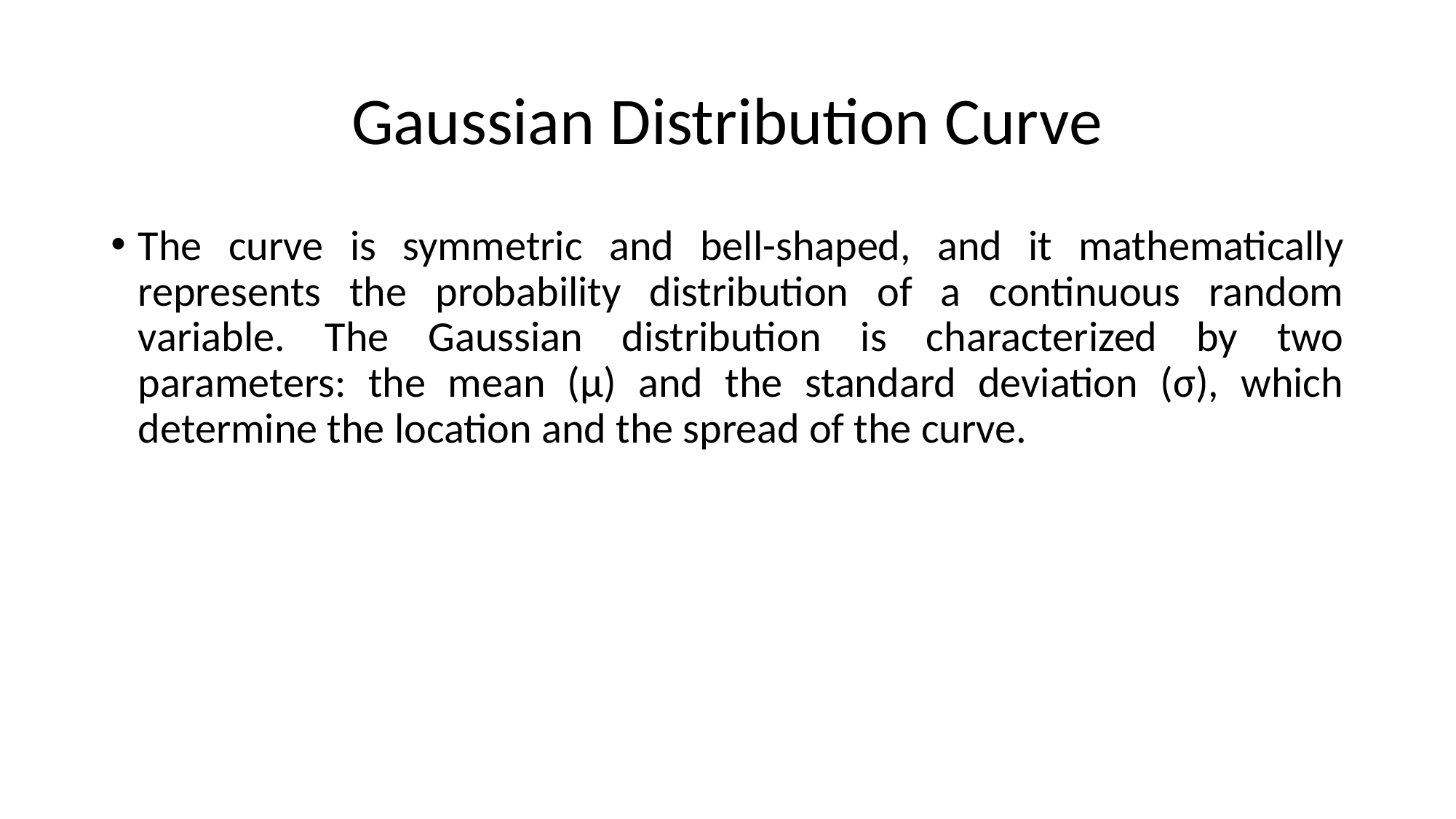

# Gaussian Distribution Curve
The curve is symmetric and bell-shaped, and it mathematically represents the probability distribution of a continuous random variable. The Gaussian distribution is characterized by two parameters: the mean (μ) and the standard deviation (σ), which determine the location and the spread of the curve.